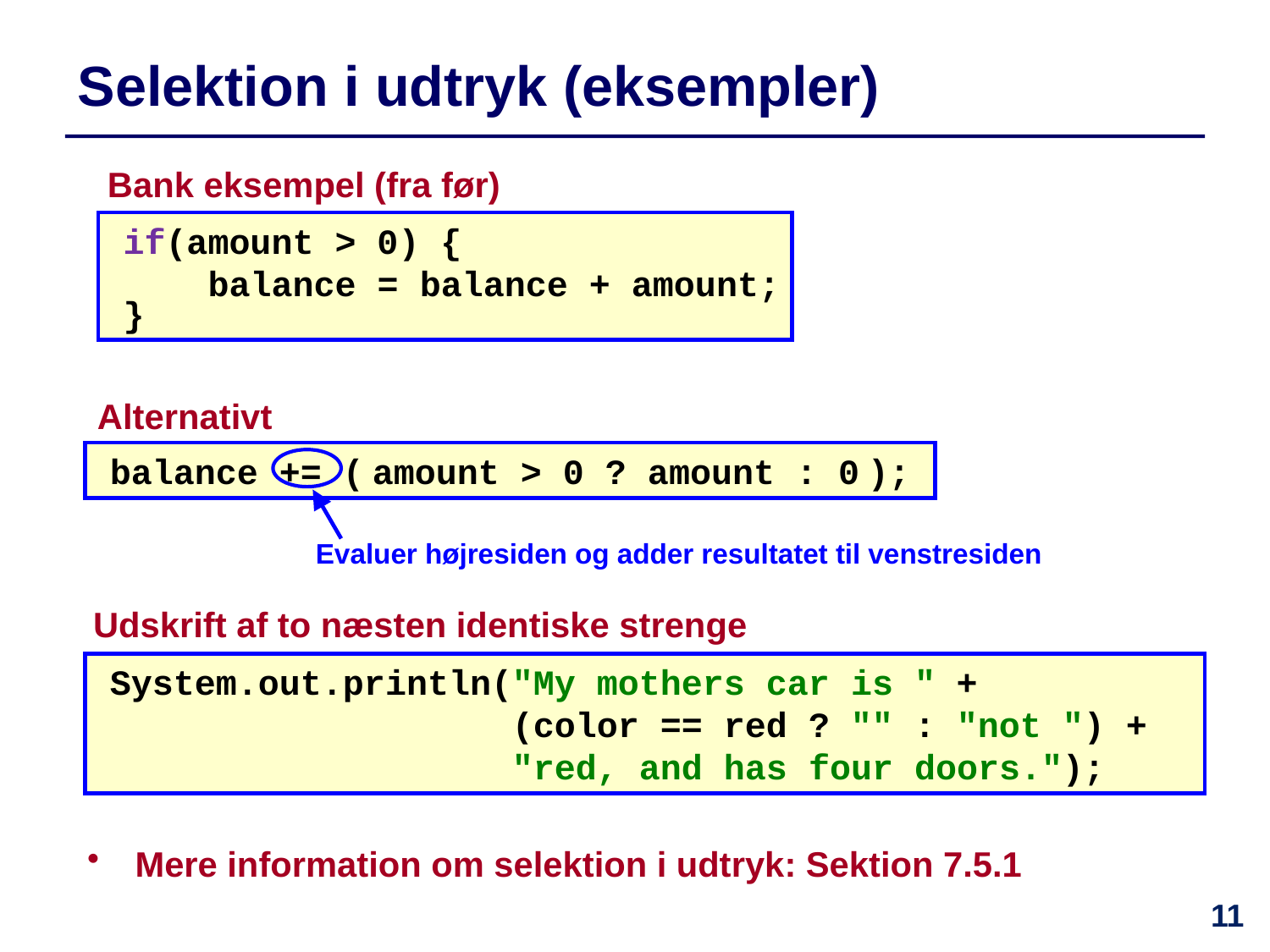

# Selektion i udtryk (eksempler)
Bank eksempel (fra før)

if(amount > 0) {
    balance = balance + amount;
}
Alternativt
balance += ( amount > 0 ? amount : 0 );

Evaluer højresiden og adder resultatet til venstresiden
Udskrift af to næsten identiske strenge
System.out.println("My mothers car is " +
                   (color == red ? "" : "not ") +
                   "red, and has four doors.");
Mere information om selektion i udtryk: Sektion 7.5.1

11